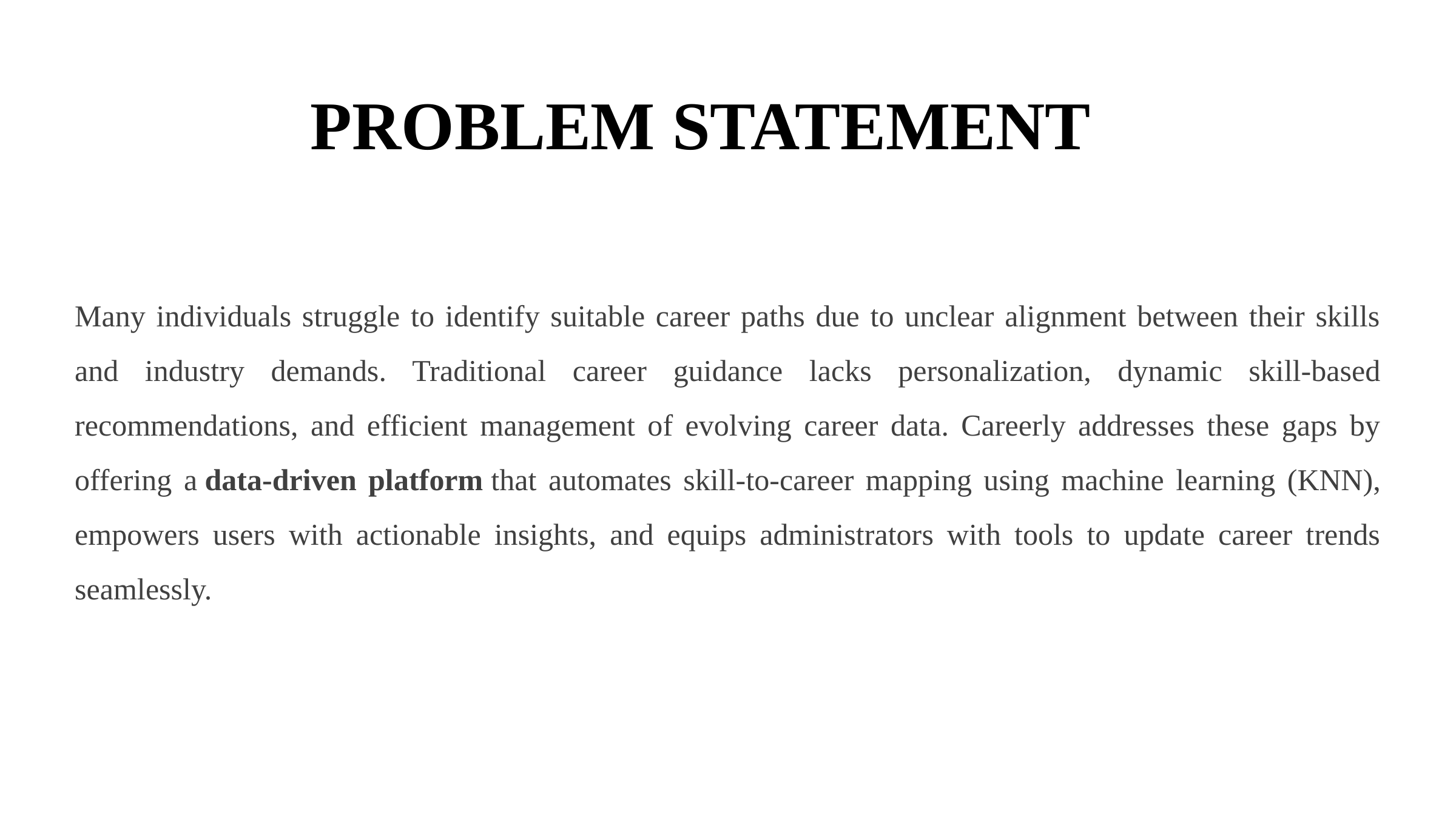

PROBLEM STATEMENT
Many individuals struggle to identify suitable career paths due to unclear alignment between their skills and industry demands. Traditional career guidance lacks personalization, dynamic skill-based recommendations, and efficient management of evolving career data. Careerly addresses these gaps by offering a data-driven platform that automates skill-to-career mapping using machine learning (KNN), empowers users with actionable insights, and equips administrators with tools to update career trends seamlessly.